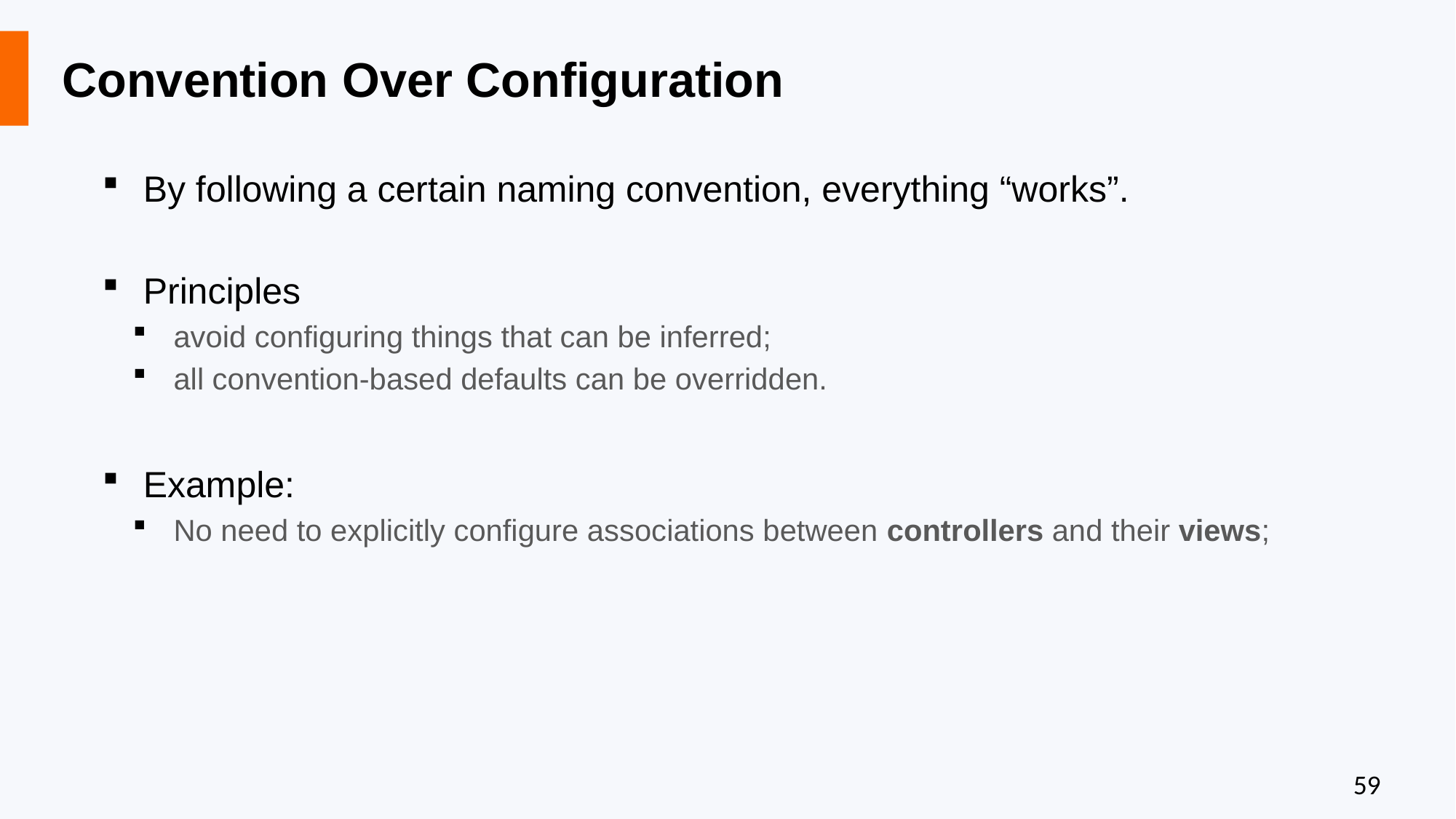

# Convention Over Configuration
By following a certain naming convention, everything “works”.

Principles
avoid configuring things that can be inferred;
all convention-based defaults can be overridden.

Example:
No need to explicitly configure associations between controllers and their views;